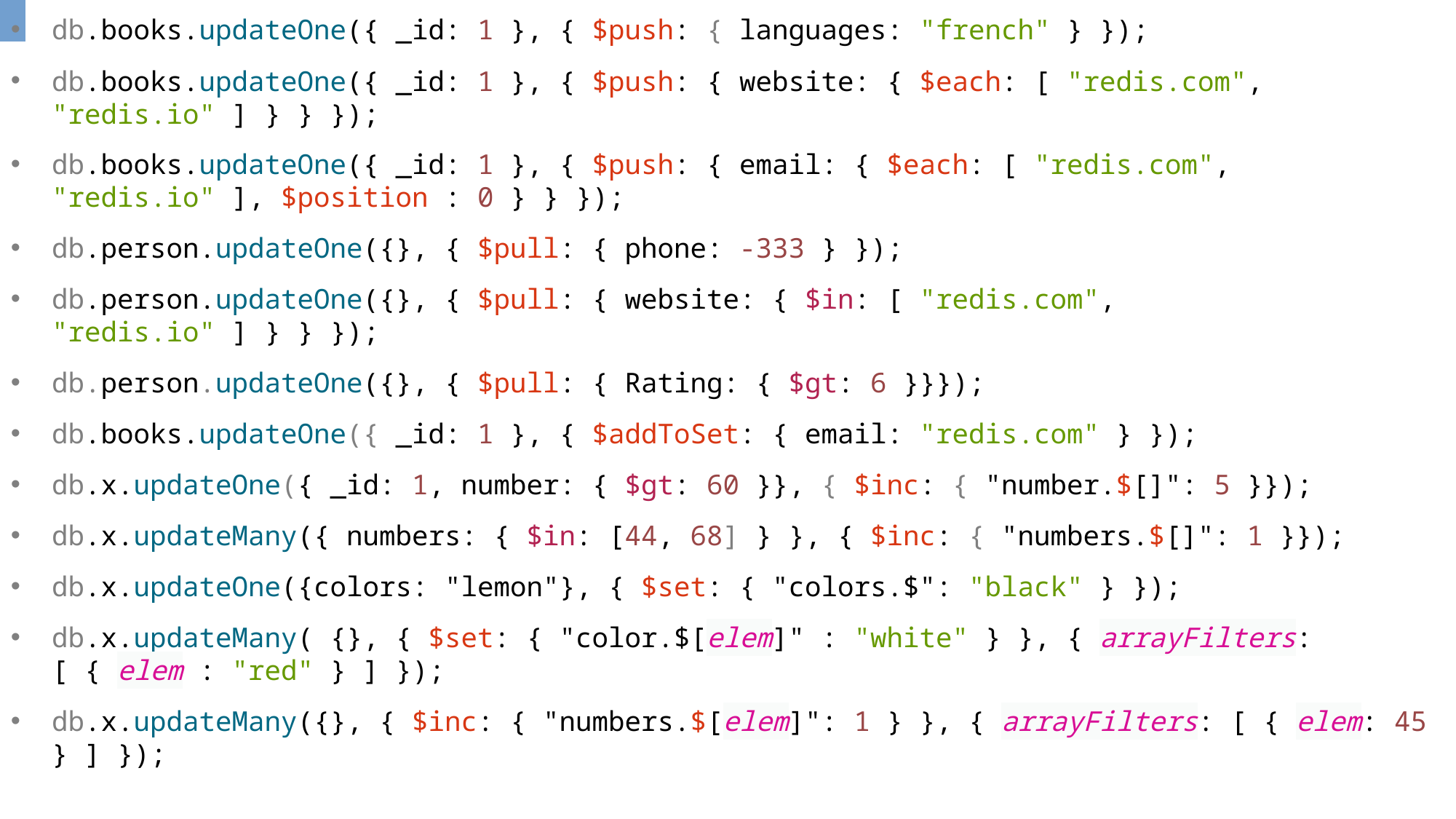

db.books.updateOne({ _id: 1 }, { $push: { languages: "french" } });

db.books.updateOne({ _id: 1 }, { $push: { website: { $each: [ "redis.com", "redis.io" ] } } });

db.books.updateOne({ _id: 1 }, { $push: { email: { $each: [ "redis.com", "redis.io" ], $position : 0 } } });

db.person.updateOne({}, { $pull: { phone: -333 } });

db.person.updateOne({}, { $pull: { website: { $in: [ "redis.com", "redis.io" ] } } });

db.person.updateOne({}, { $pull: { Rating: { $gt: 6 }}});

db.books.updateOne({ _id: 1 }, { $addToSet: { email: "redis.com" } });

db.x.updateOne({ _id: 1, number: { $gt: 60 }}, { $inc: { "number.$[]": 5 }});

db.x.updateMany({ numbers: { $in: [44, 68] } }, { $inc: { "numbers.$[]": 1 }});

db.x.updateOne({colors: "lemon"}, { $set: { "colors.$": "black" } });

db.x.updateMany( {}, { $set: { "color.$[elem]" : "white" } }, { arrayFilters: [ { elem : "red" } ] });

db.x.updateMany({}, { $inc: { "numbers.$[elem]": 1 } }, { arrayFilters: [ { elem: 45 } ] });